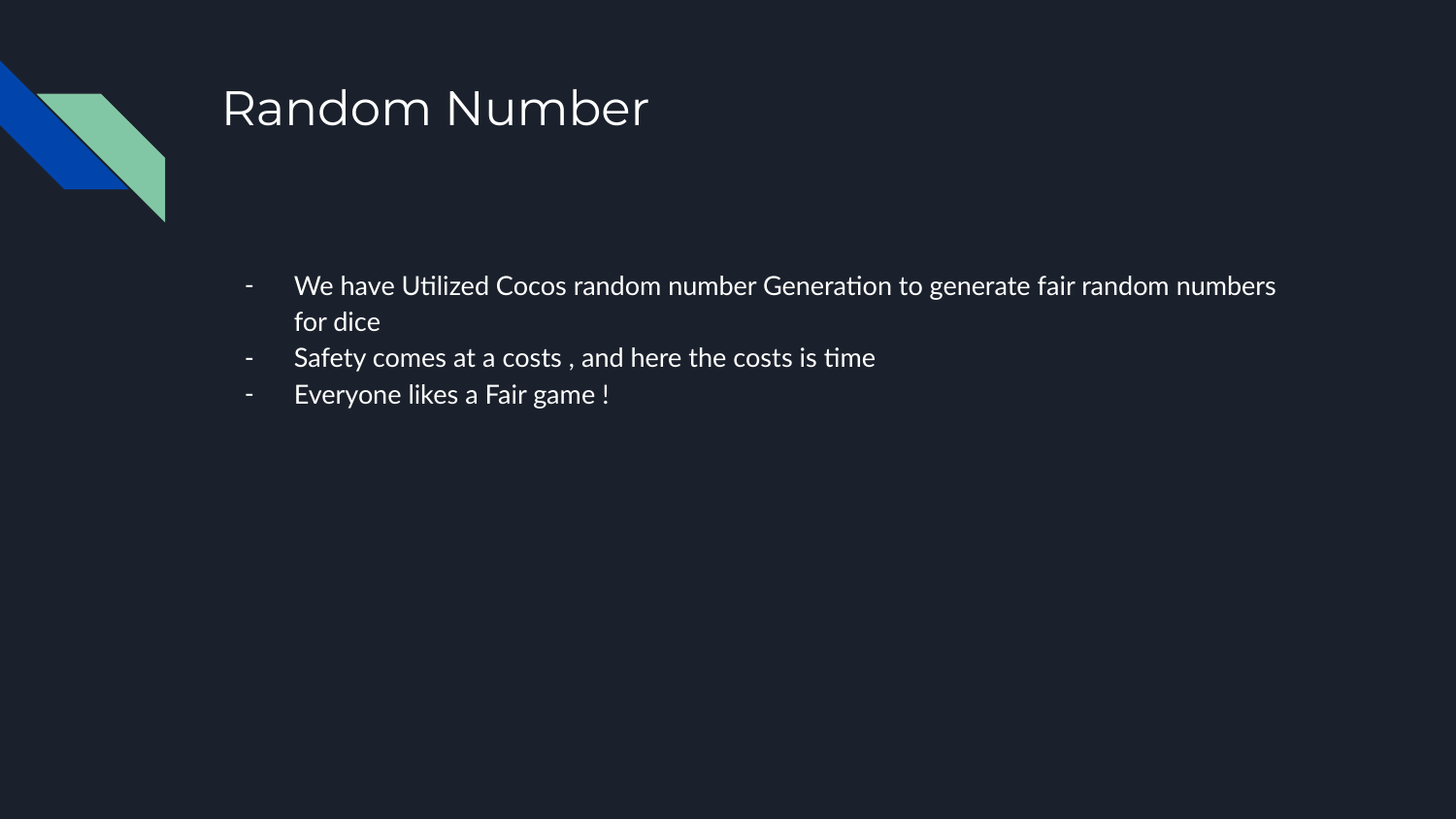

# Random Number
We have Utilized Cocos random number Generation to generate fair random numbers for dice
Safety comes at a costs , and here the costs is time
Everyone likes a Fair game !